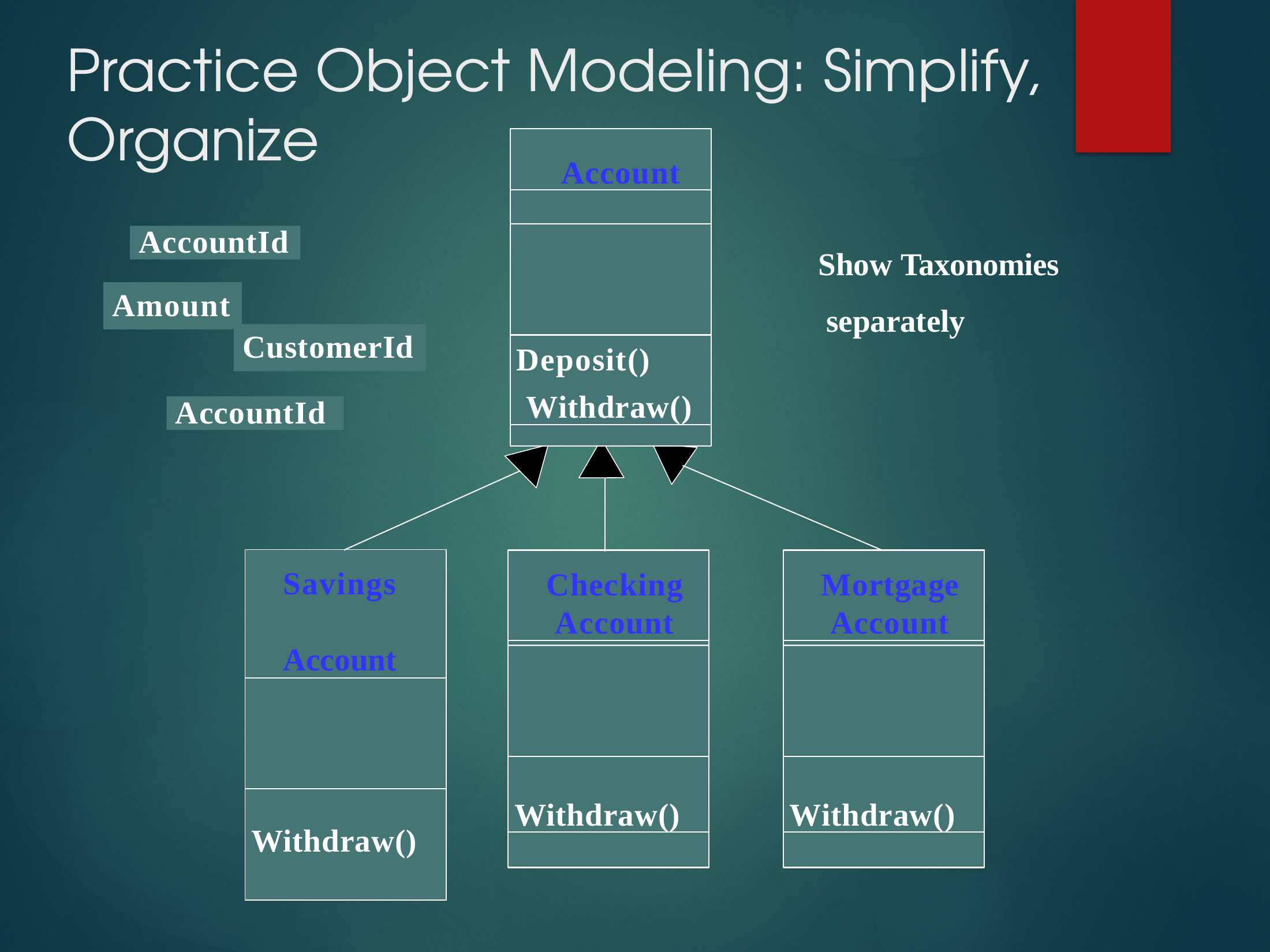

# Practice Object Modeling: Simplify,
Organize

Account
Show Taxonomies  separately
AccountId
Amount
CustomerId

Deposit()
Withdraw()
AccountId

| Savings Account |
| --- |
|  |
| Withdraw() |
Checking  Account
Mortgage  Account

Withdraw()

Withdraw()